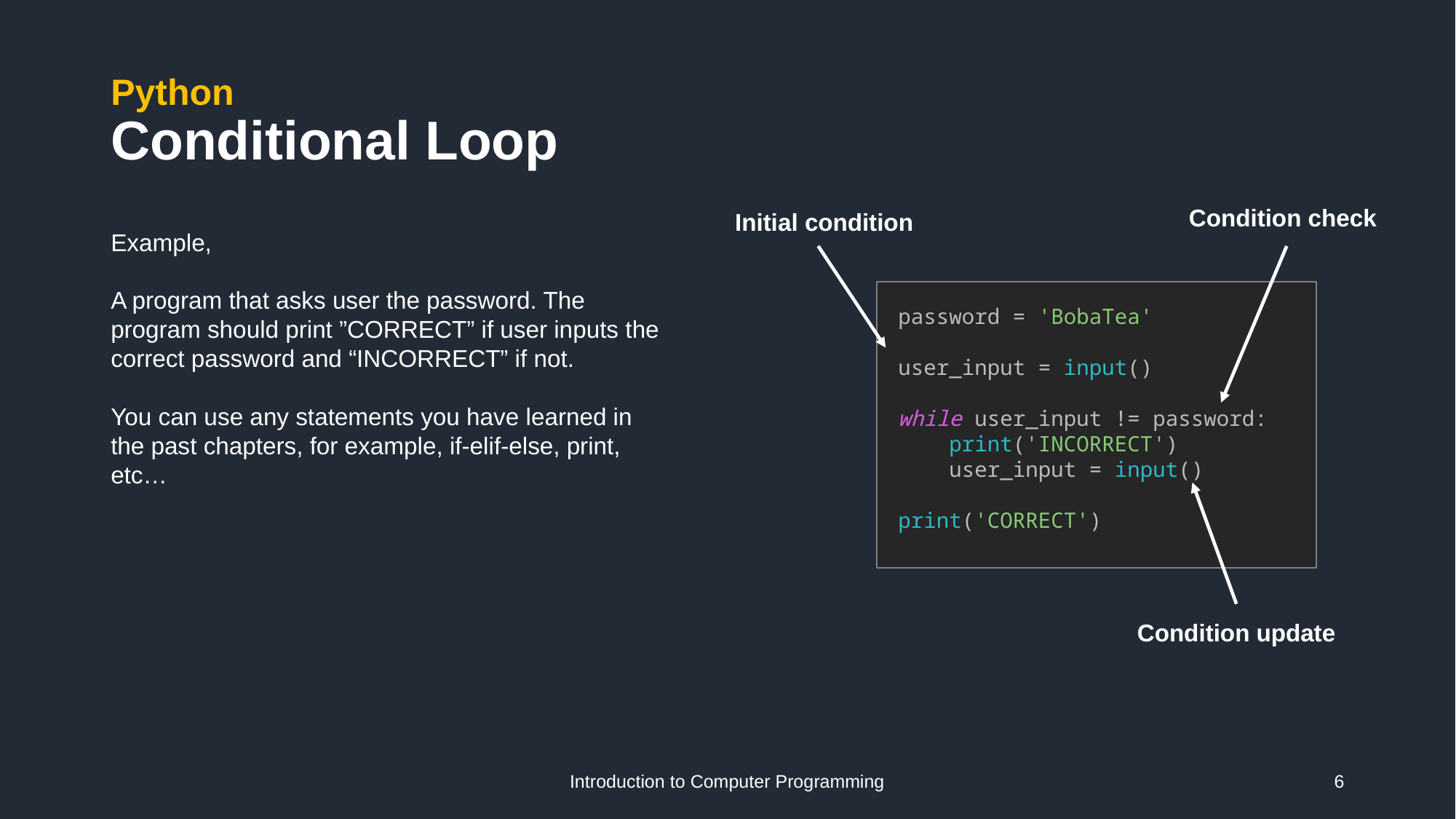

# Python Conditional Loop
Condition check
Initial condition
Example,

A program that asks user the password. The program should print ”CORRECT” if user inputs the correct password and “INCORRECT” if not.

You can use any statements you have learned in the past chapters, for example, if-elif-else, print, etc…
password = 'BobaTea'
user_input = input()
while user_input != password:
    print('INCORRECT')
    user_input = input()
print('CORRECT')
Condition update
Introduction to Computer Programming
6